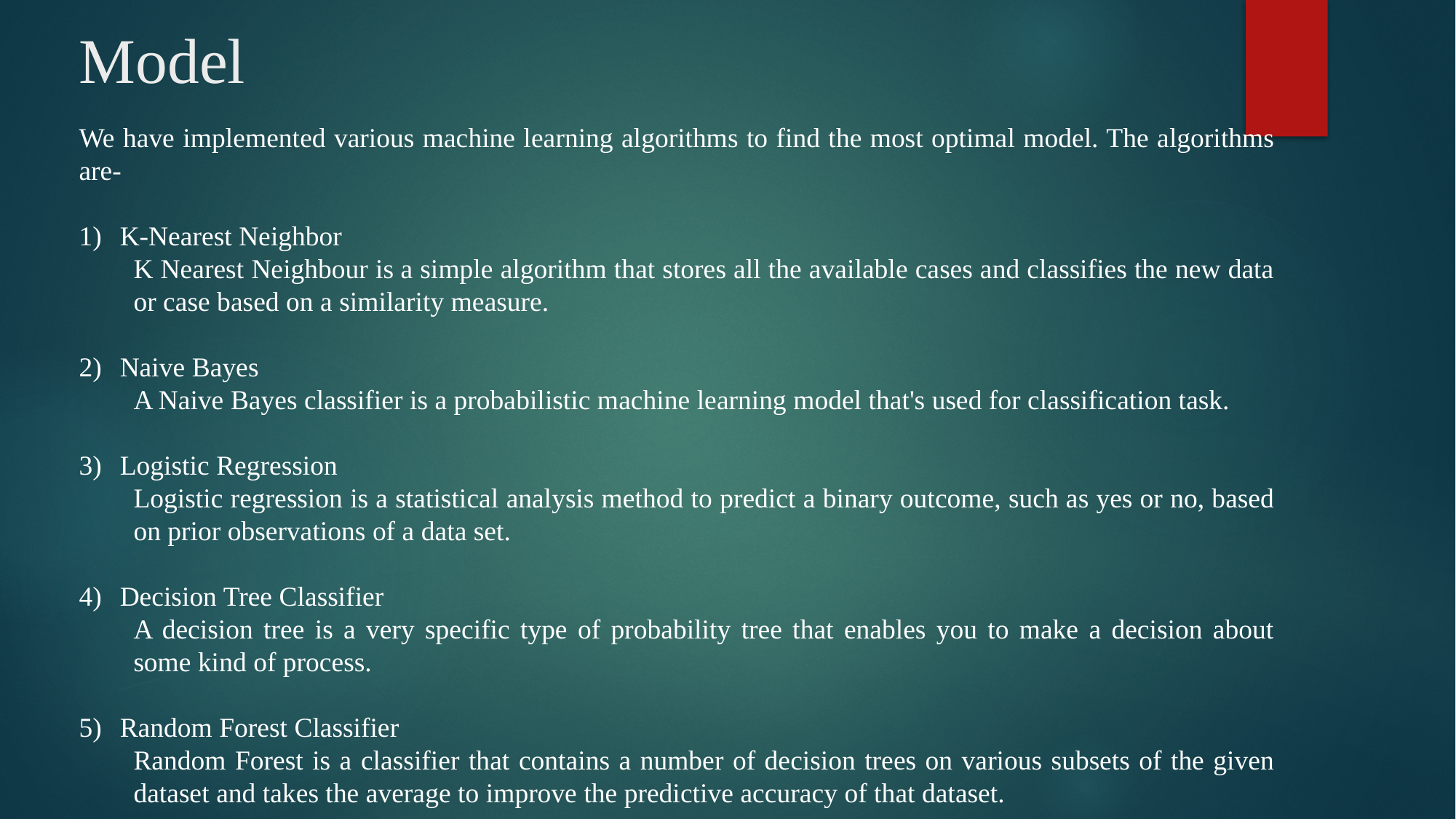

# Model
We have implemented various machine learning algorithms to find the most optimal model. The algorithms are-

K-Nearest Neighbor
K Nearest Neighbour is a simple algorithm that stores all the available cases and classifies the new data or case based on a similarity measure.

Naive Bayes
A Naive Bayes classifier is a probabilistic machine learning model that's used for classification task.

Logistic Regression
Logistic regression is a statistical analysis method to predict a binary outcome, such as yes or no, based on prior observations of a data set.

Decision Tree Classifier
A decision tree is a very specific type of probability tree that enables you to make a decision about some kind of process.

Random Forest Classifier
Random Forest is a classifier that contains a number of decision trees on various subsets of the given dataset and takes the average to improve the predictive accuracy of that dataset.